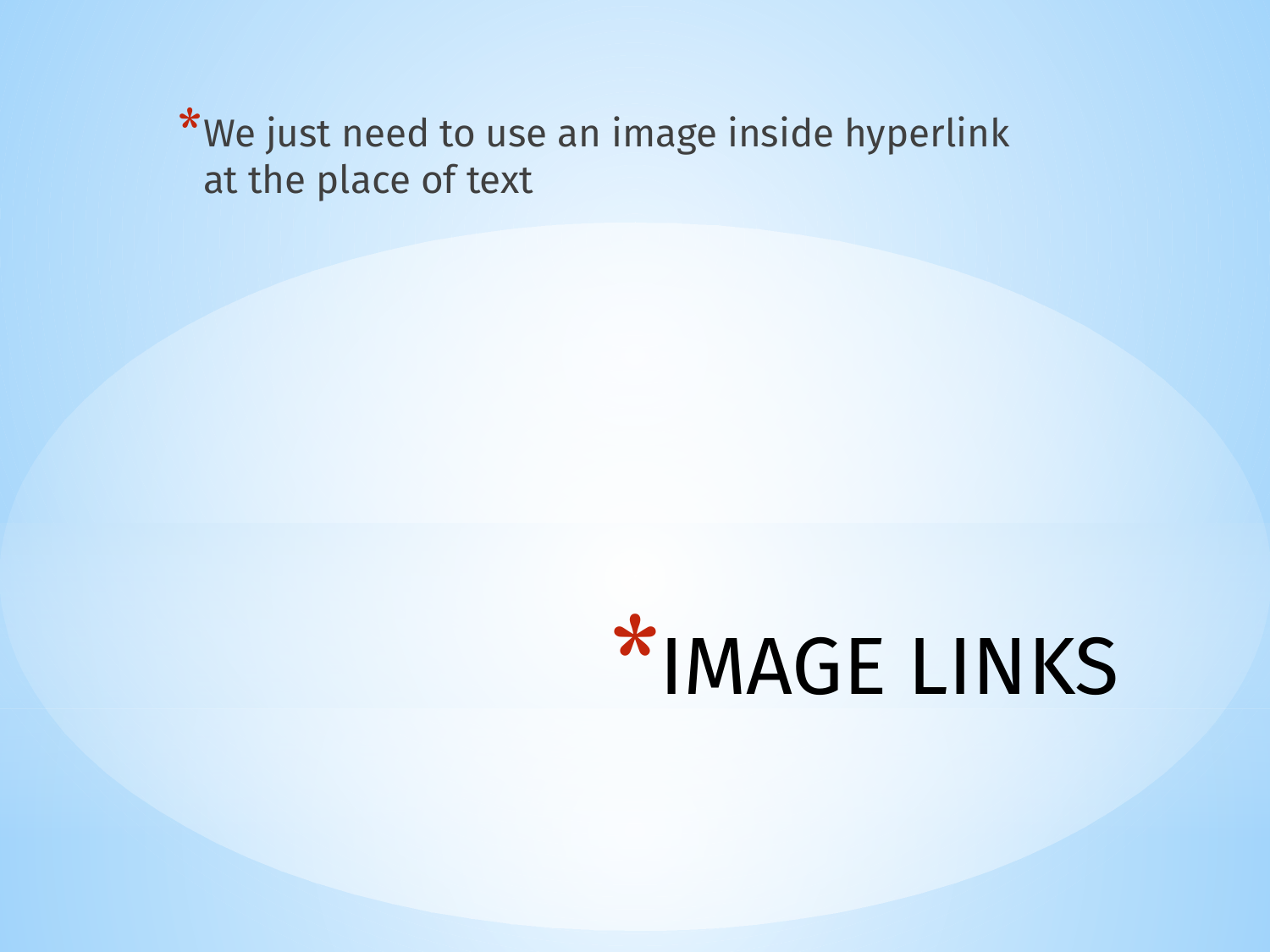

We just need to use an image inside hyperlink at the place of text
# IMAGE LINKS